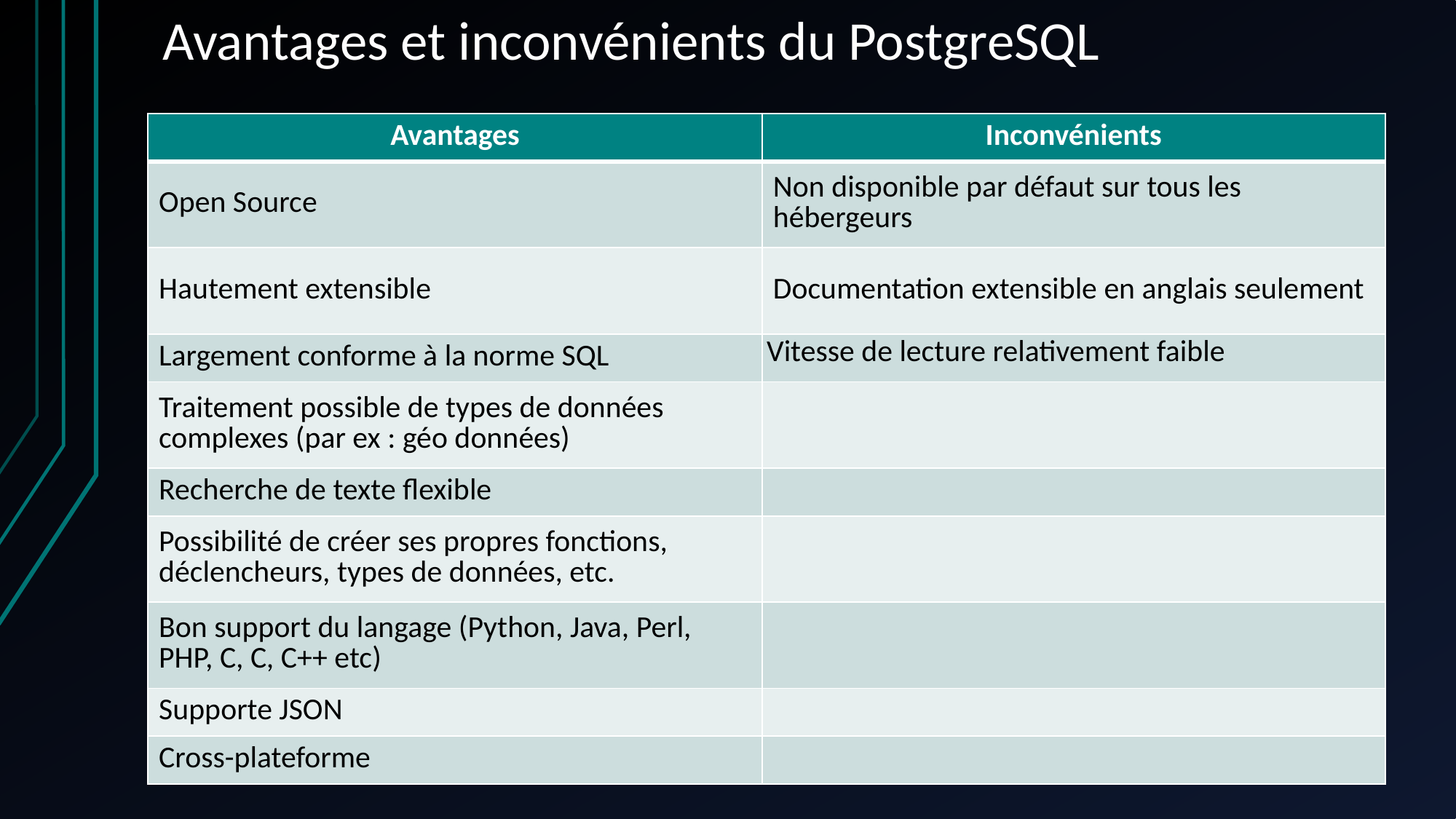

# Avantages et inconvénients du PostgreSQL
| Avantages | Inconvénients |
| --- | --- |
| Open Source | Non disponible par défaut sur tous les hébergeurs |
| Hautement extensible | Documentation extensible en anglais seulement |
| Largement conforme à la norme SQL | Vitesse de lecture relativement faible |
| Traitement possible de types de données complexes (par ex : géo données) |  |
| Recherche de texte flexible |  |
| Possibilité de créer ses propres fonctions, déclencheurs, types de données, etc. |  |
| Bon support du langage (Python, Java, Perl, PHP, C, C, C++ etc) |  |
| Supporte JSON |  |
| Cross-plateforme |  |